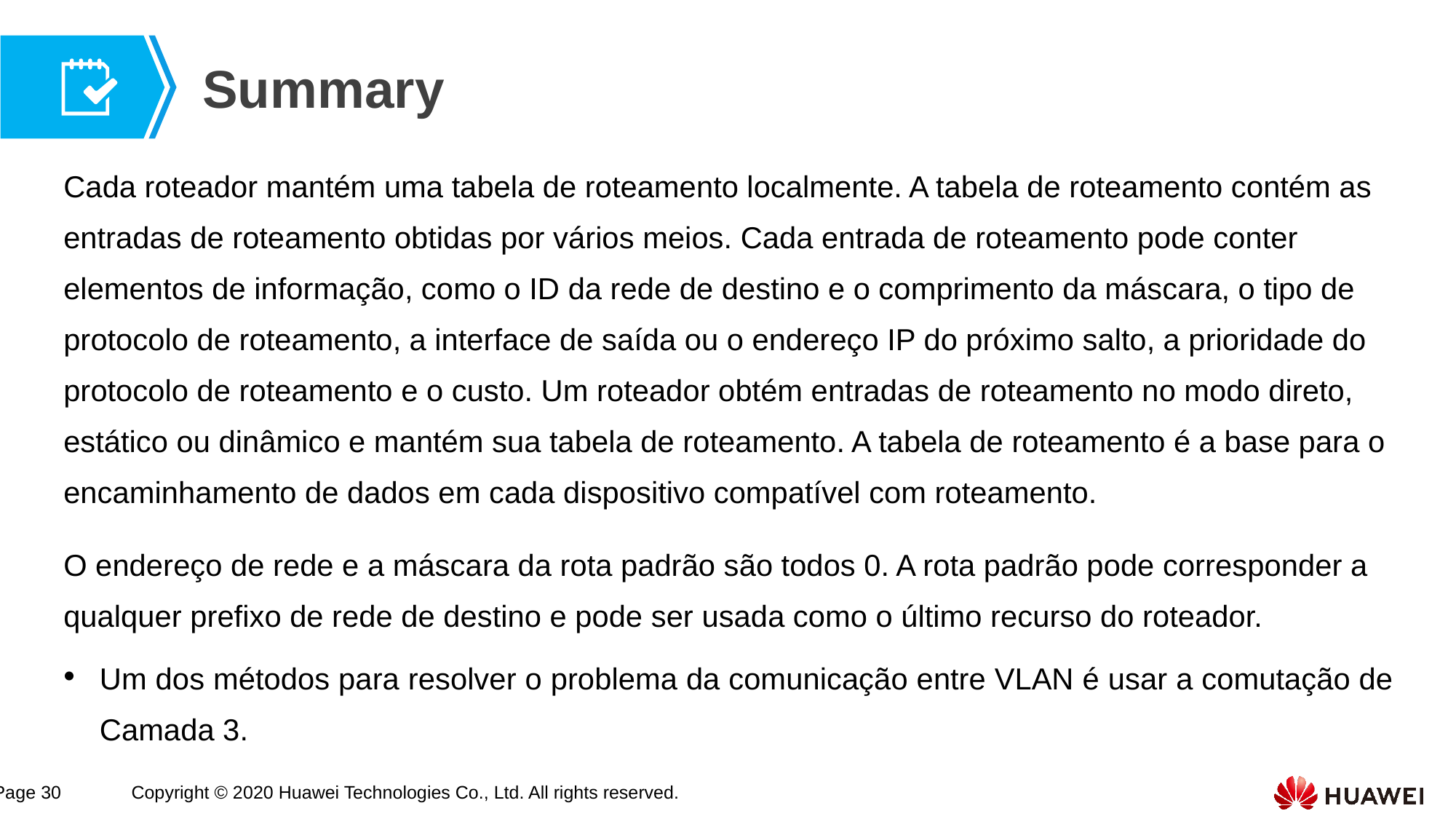

Cada roteador mantém uma tabela de roteamento localmente. A tabela de roteamento contém as entradas de roteamento obtidas por vários meios. Cada entrada de roteamento pode conter elementos de informação, como o ID da rede de destino e o comprimento da máscara, o tipo de protocolo de roteamento, a interface de saída ou o endereço IP do próximo salto, a prioridade do protocolo de roteamento e o custo. Um roteador obtém entradas de roteamento no modo direto, estático ou dinâmico e mantém sua tabela de roteamento. A tabela de roteamento é a base para o encaminhamento de dados em cada dispositivo compatível com roteamento.
O endereço de rede e a máscara da rota padrão são todos 0. A rota padrão pode corresponder a qualquer prefixo de rede de destino e pode ser usada como o último recurso do roteador.
Um dos métodos para resolver o problema da comunicação entre VLAN é usar a comutação de Camada 3.